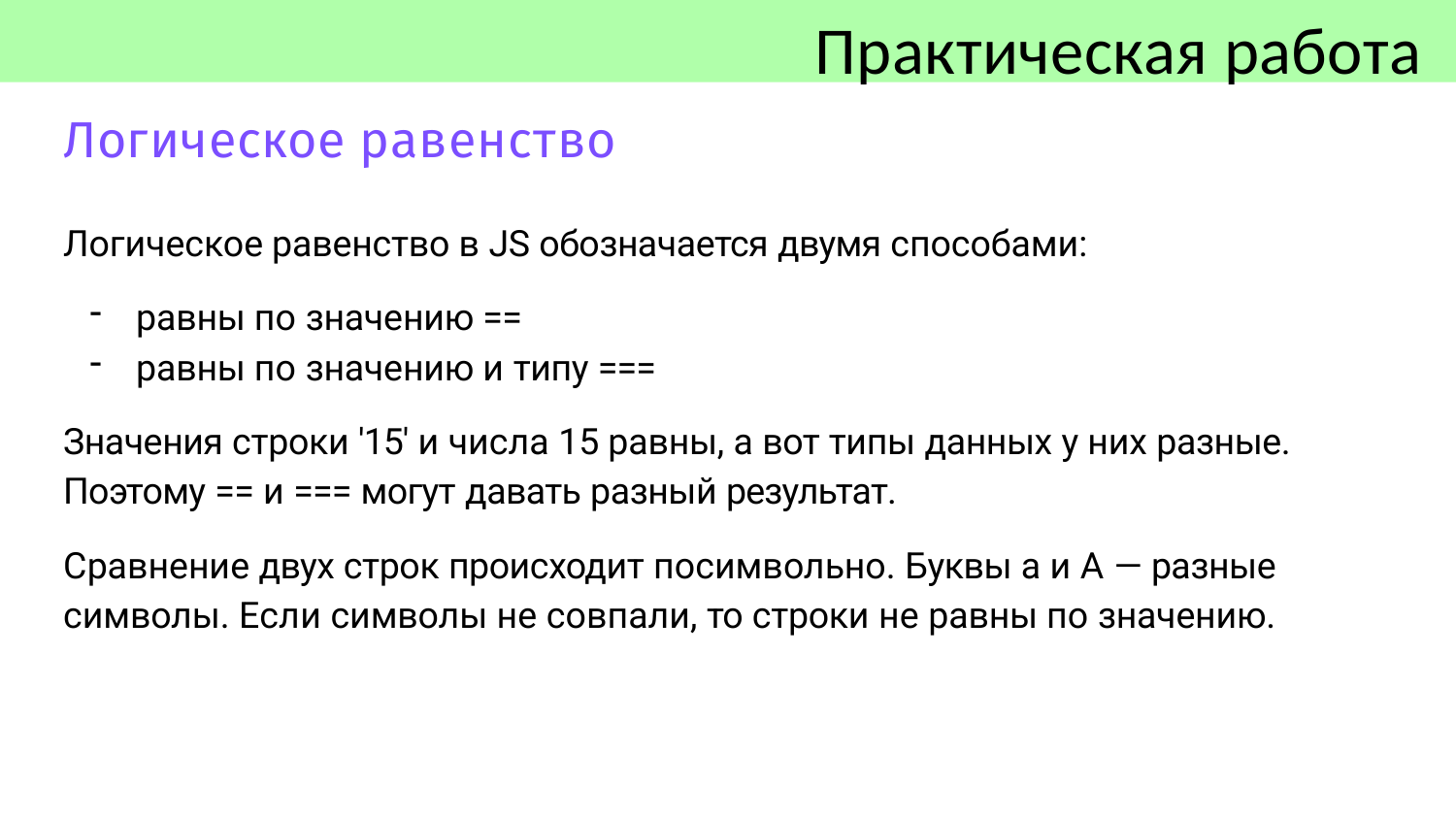

# Практическая работа
Логическое равенство
Логическое равенство в JS обозначается двумя способами:
равны по значению ==
равны по значению и типу ===
Значения строки '15' и числа 15 равны, а вот типы данных у них разные.  Поэтому == и === могут давать разный результат.
Сравнение двух строк происходит посимвольно. Буквы а и А — разные  символы. Если символы не совпали, то строки не равны по значению.